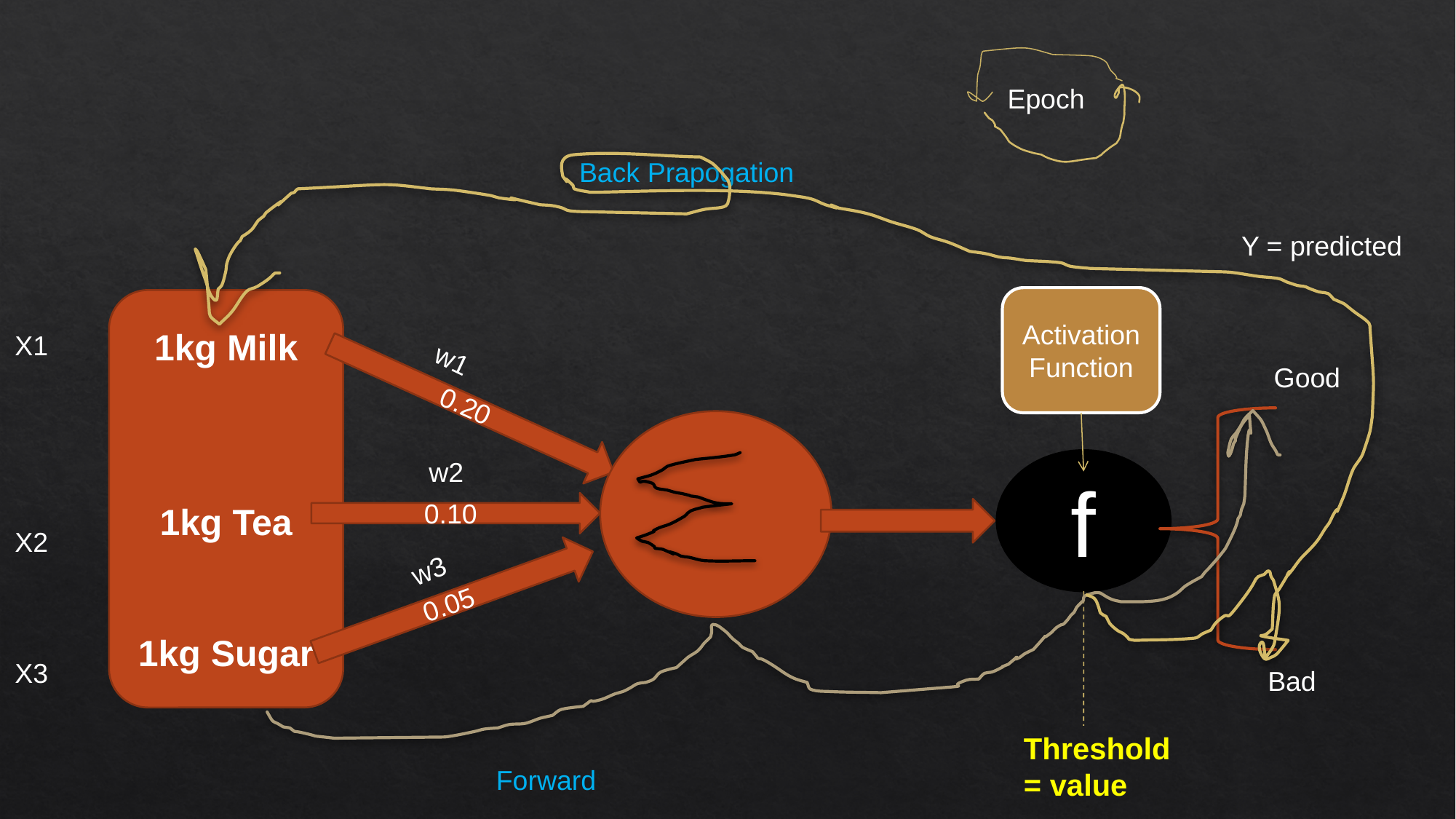

Epoch

Back Prapogation

Y = predicted
Activation
Function
1kg Milk

1kg Tea

1kg Sugar
X1

X2

X3
w1
Good
0.20

w2
f

0.10

w3
0.05
Bad
Threshold = value
Forward